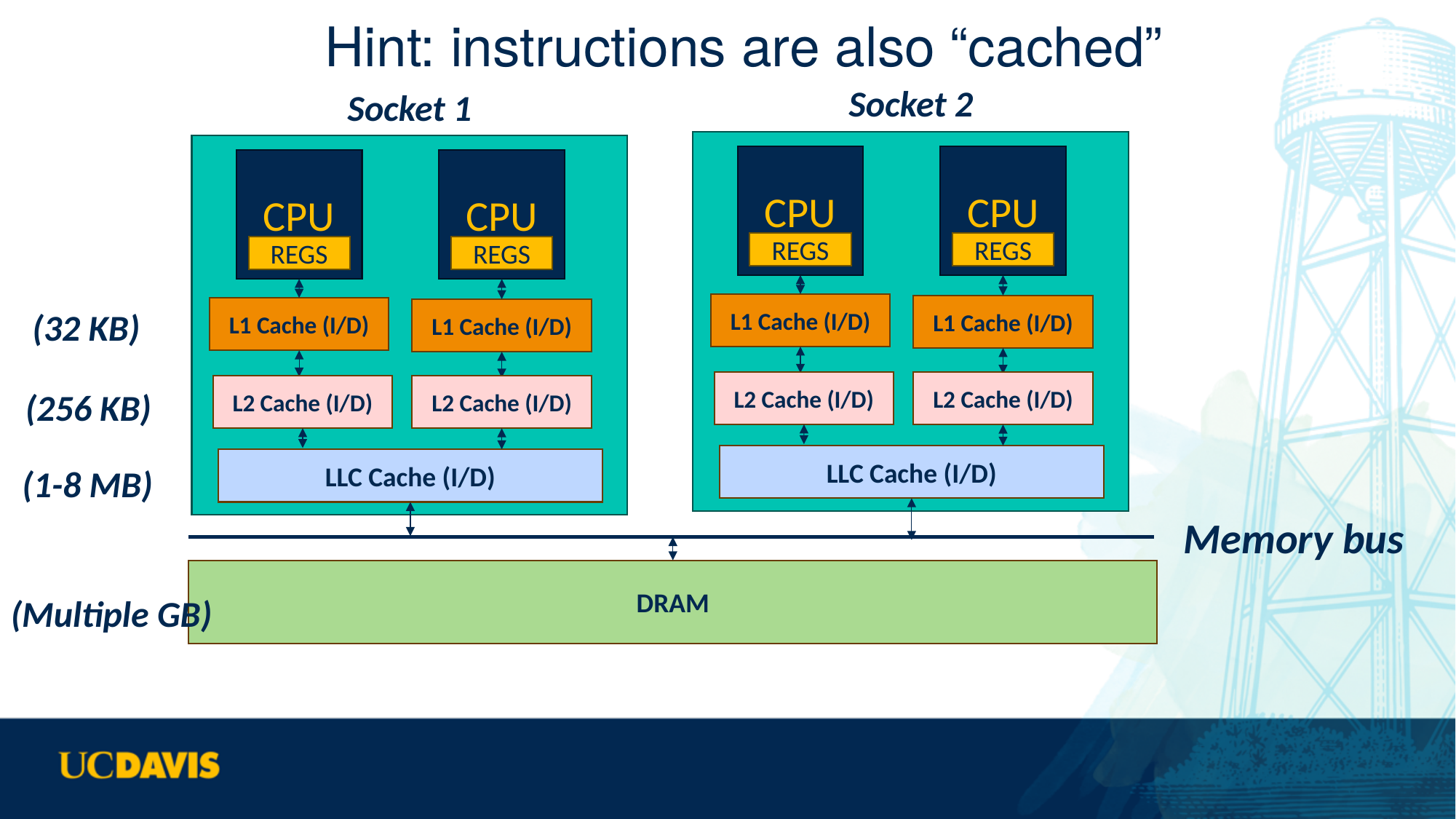

# Hint: instructions are also “cached”
Socket 2
Socket 1

CPU
REGS
CPU
REGS
CPU
REGS
CPU
REGS
L1 Cache (I/D)
L1 Cache (I/D)
L1 Cache (I/D)
L1 Cache (I/D)
(32 KB)
L2 Cache (I/D)
L2 Cache (I/D)
L2 Cache (I/D)
L2 Cache (I/D)
(256 KB)
LLC Cache (I/D)
LLC Cache (I/D)
(1-8 MB)
Memory bus
DRAM
(Multiple GB)